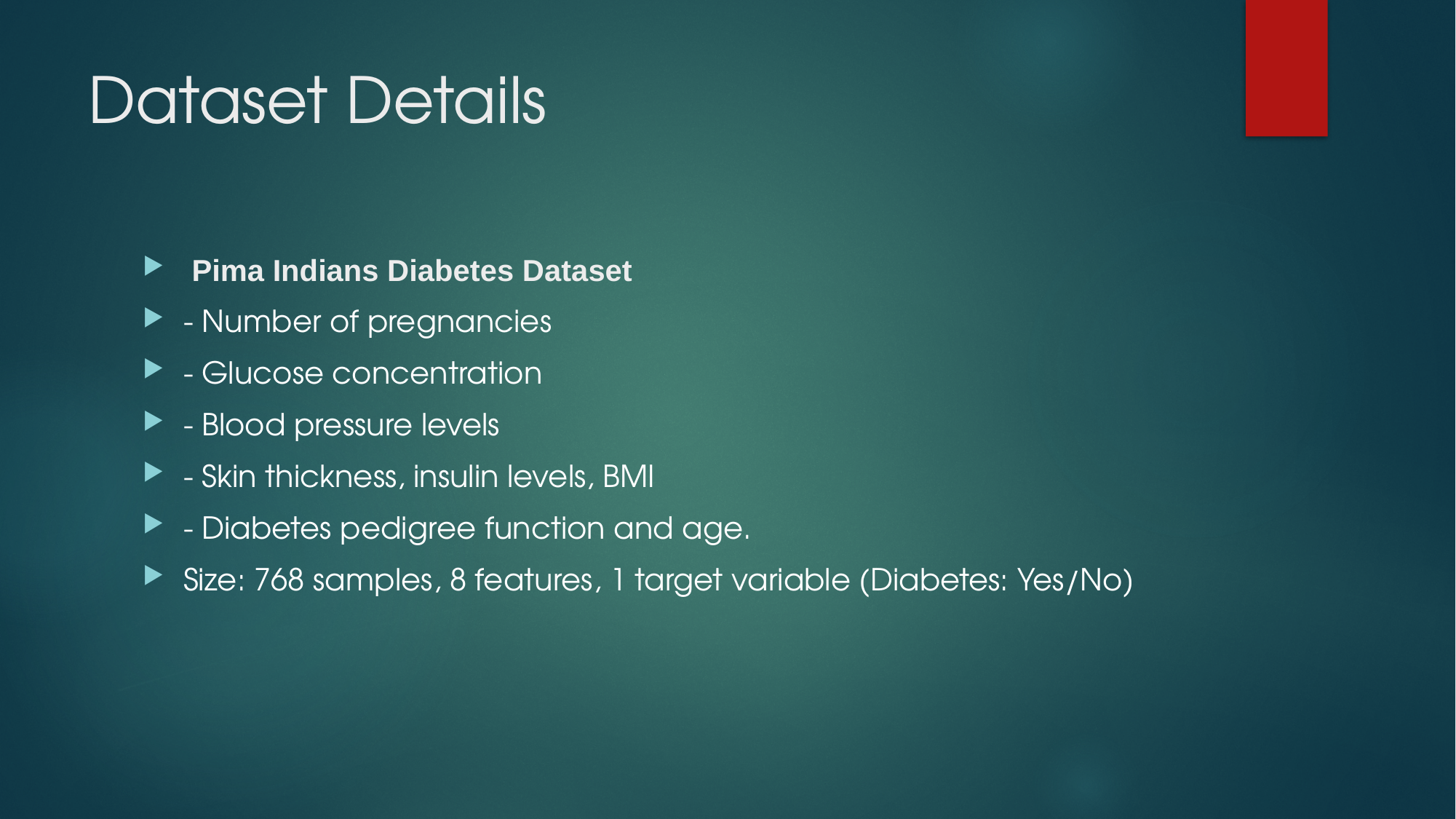

# Dataset Details
 Pima Indians Diabetes Dataset
- Number of pregnancies
- Glucose concentration
- Blood pressure levels
- Skin thickness, insulin levels, BMI
- Diabetes pedigree function and age.
Size: 768 samples, 8 features, 1 target variable (Diabetes: Yes/No)